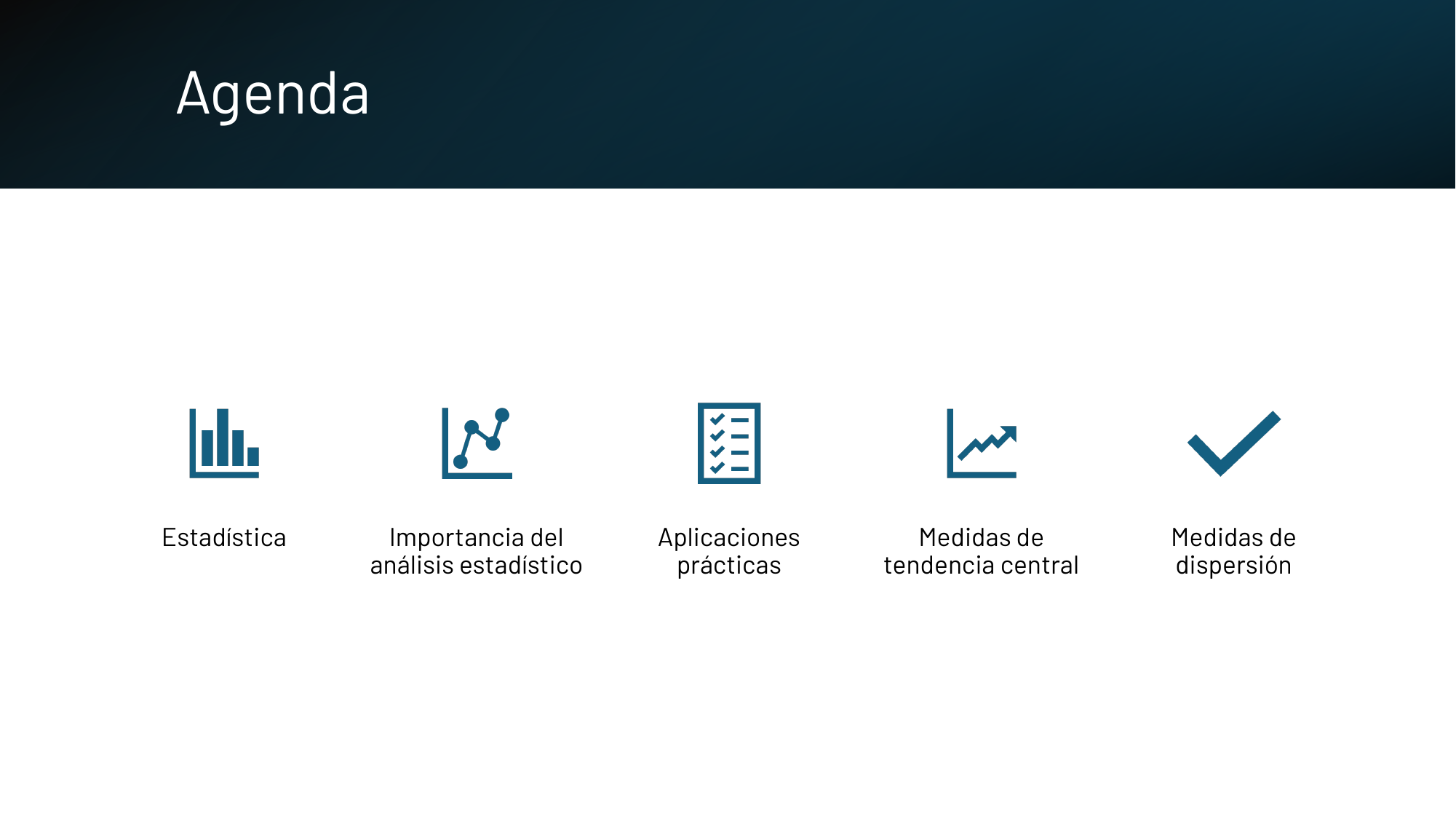

# Agenda
Estadística
Importancia del análisis estadístico
Aplicaciones prácticas
Medidas de tendencia central
Medidas de dispersión